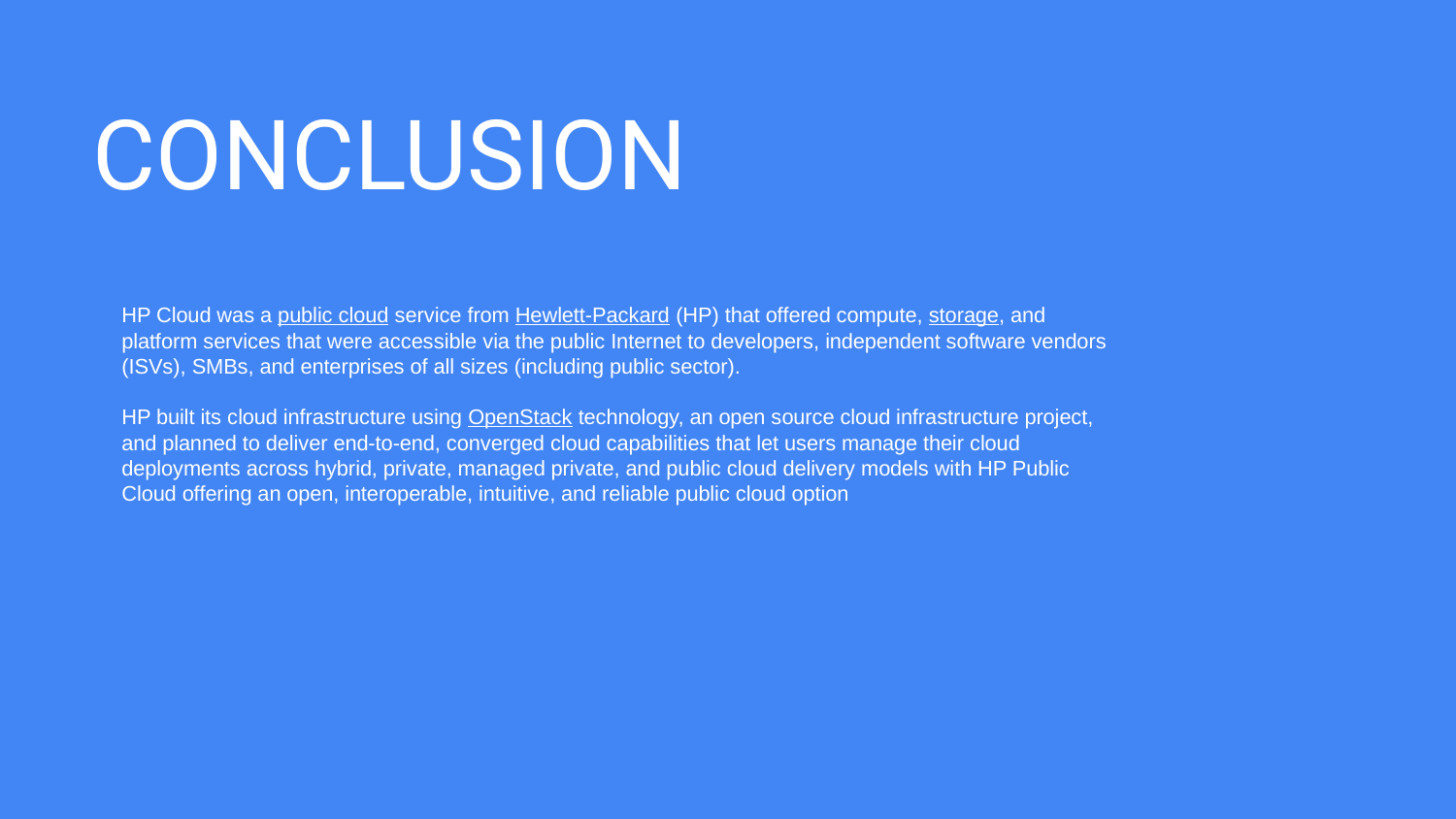

# CONCLUSION

HP Cloud was a public cloud service from Hewlett-Packard (HP) that offered compute, storage, and platform services that were accessible via the public Internet to developers, independent software vendors (ISVs), SMBs, and enterprises of all sizes (including public sector).

HP built its cloud infrastructure using OpenStack technology, an open source cloud infrastructure project, and planned to deliver end-to-end, converged cloud capabilities that let users manage their cloud deployments across hybrid, private, managed private, and public cloud delivery models with HP Public Cloud offering an open, interoperable, intuitive, and reliable public cloud option